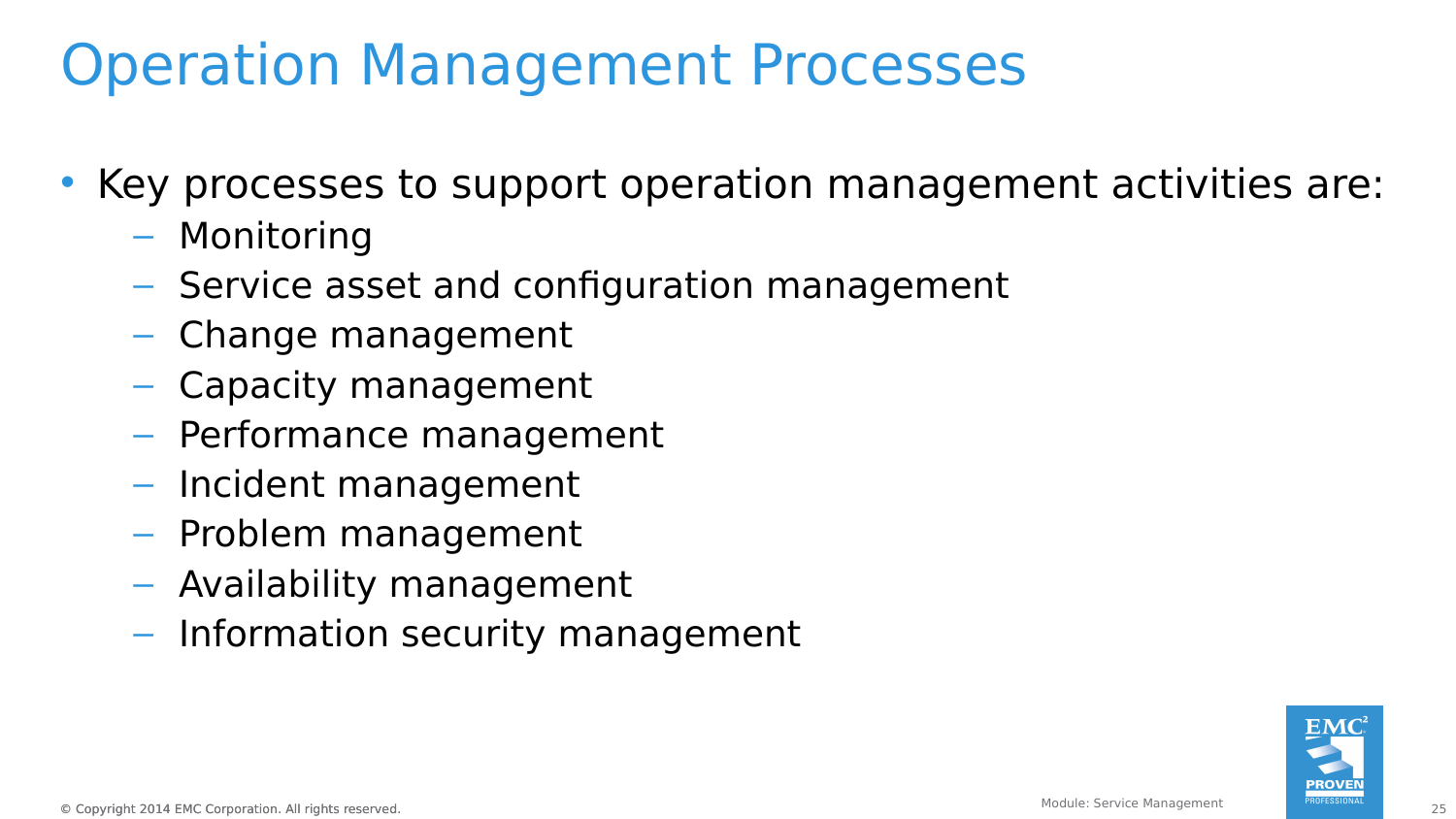

# Operation Management Processes
Key processes to support operation management activities are:
Monitoring
Service asset and configuration management
Change management
Capacity management
Performance management
Incident management
Problem management
Availability management
Information security management
Module: Service Management